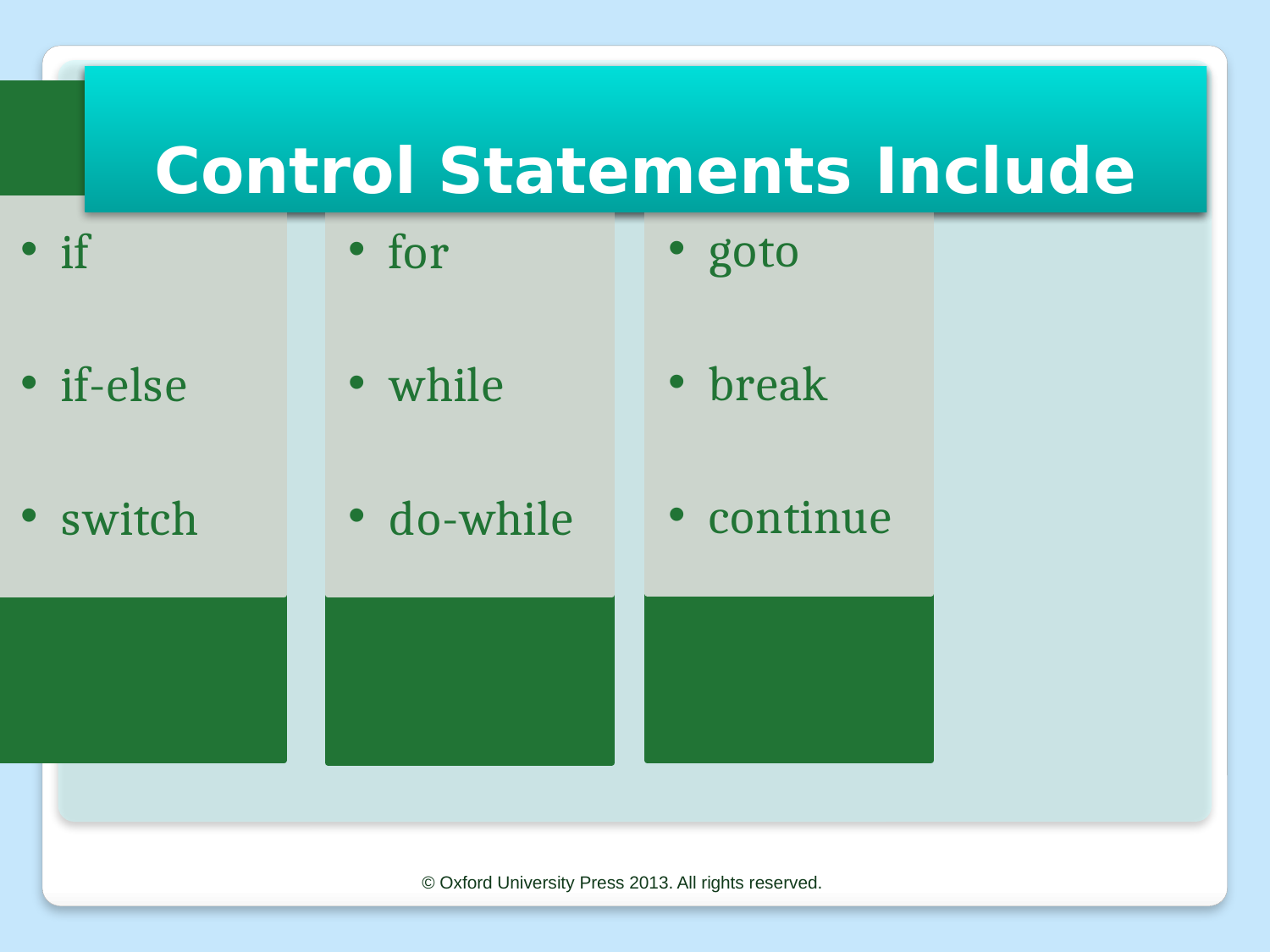

Control Statements Include
Selection Statements
if

if-else

switch
Iteration Statements
for

while

do-while
Jump Statements
goto

break

continue

return
© Oxford University Press 2013. All rights reserved.